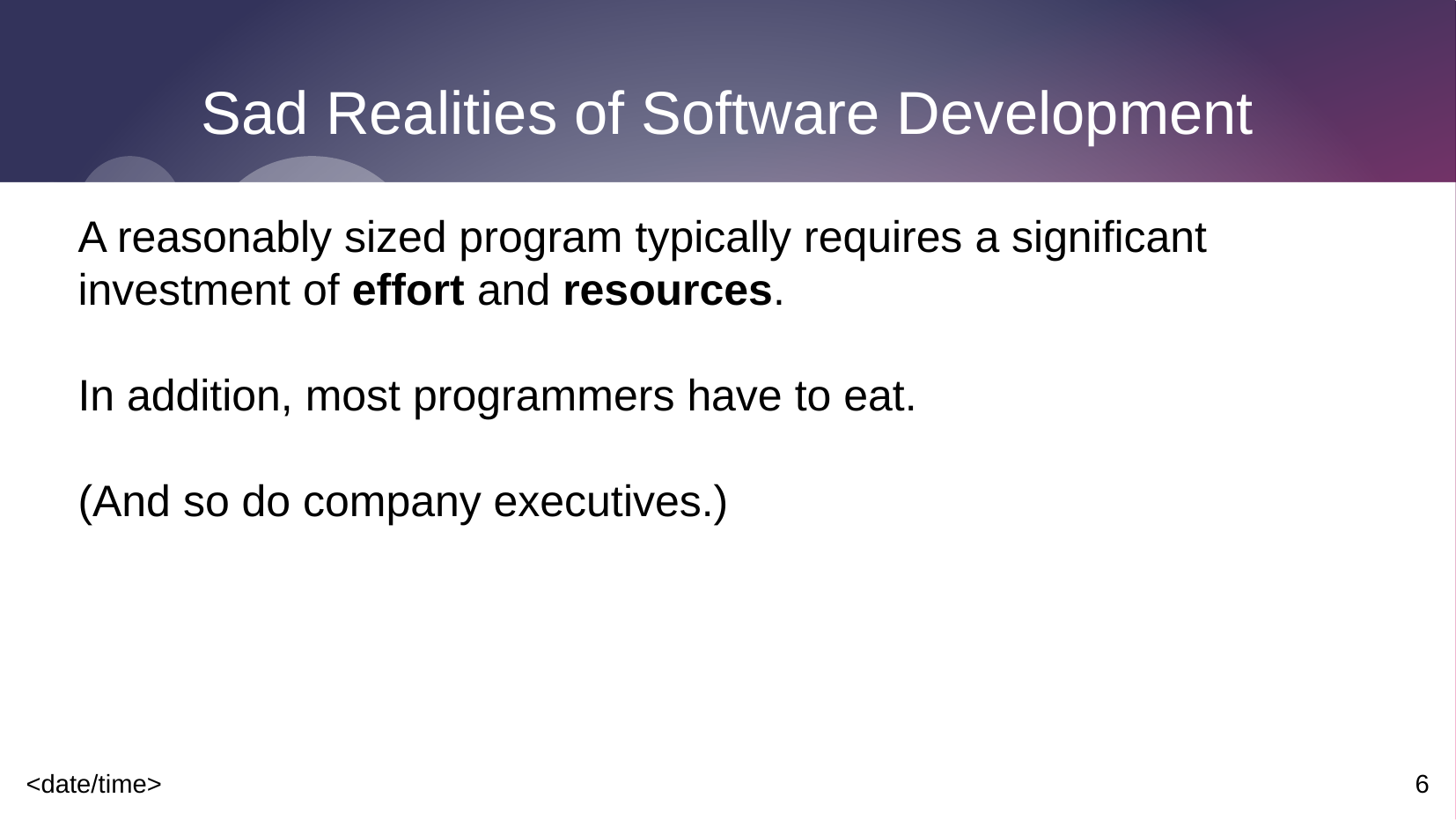

# Sad Realities of Software Development
A reasonably sized program typically requires a significant investment of effort and resources.

In addition, most programmers have to eat.

(And so do company executives.)